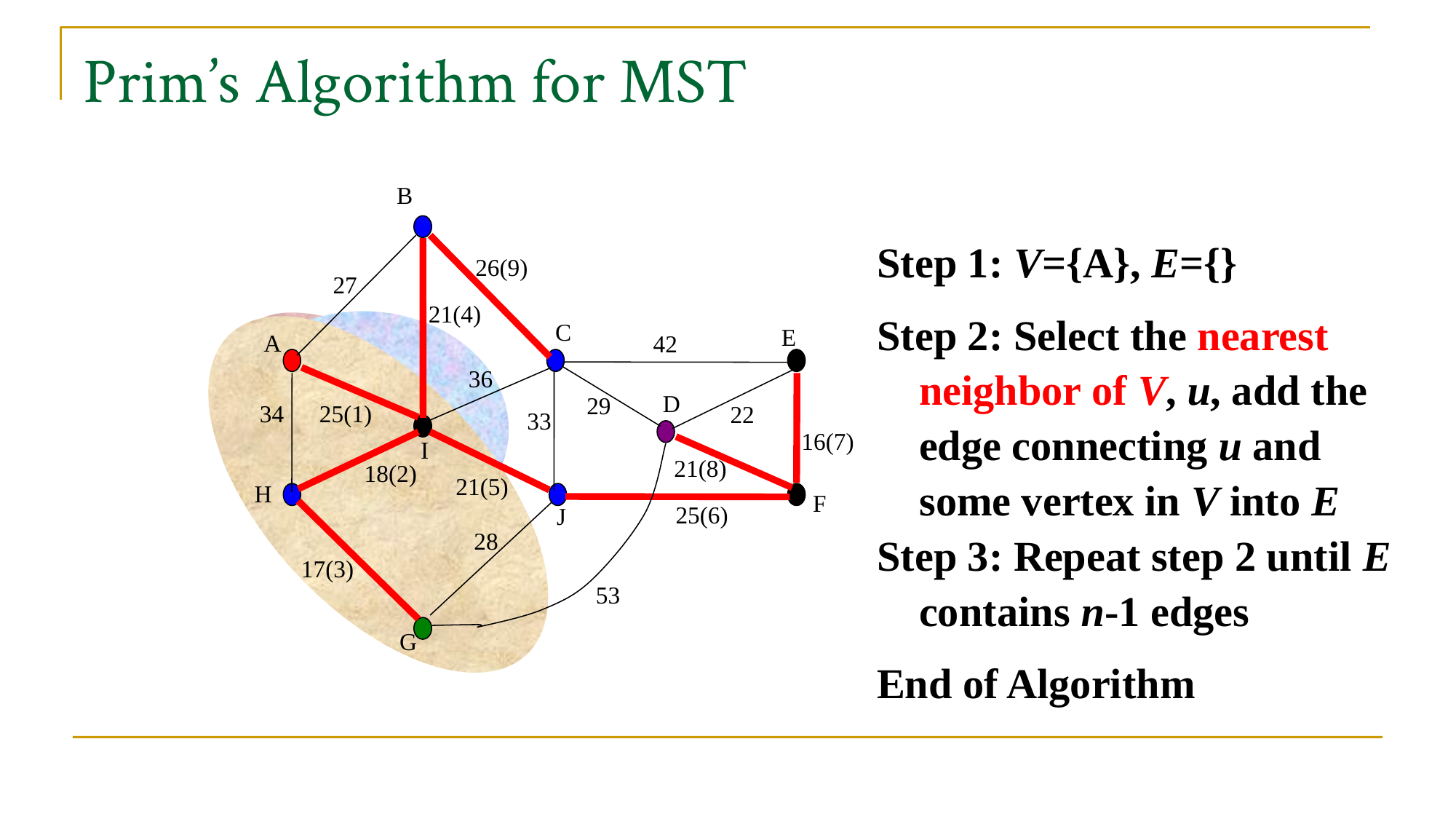

# Prim’s Algorithm for MST
B

Step 1: V={A}, E={}
Step 2: Select the nearest
    neighbor of V, u, add the
    edge connecting u and
    some vertex in V into E
Step 3: Repeat step 2 until E
    contains n-1 edges
End of Algorithm

26(9)
27
21(4)

C
E
A
42

36

D
29
34
25(1)
22
33

16(7)

I

21(8)
18(2)
21(5)
H
F

25(6)
J

28
17(3)
53

G